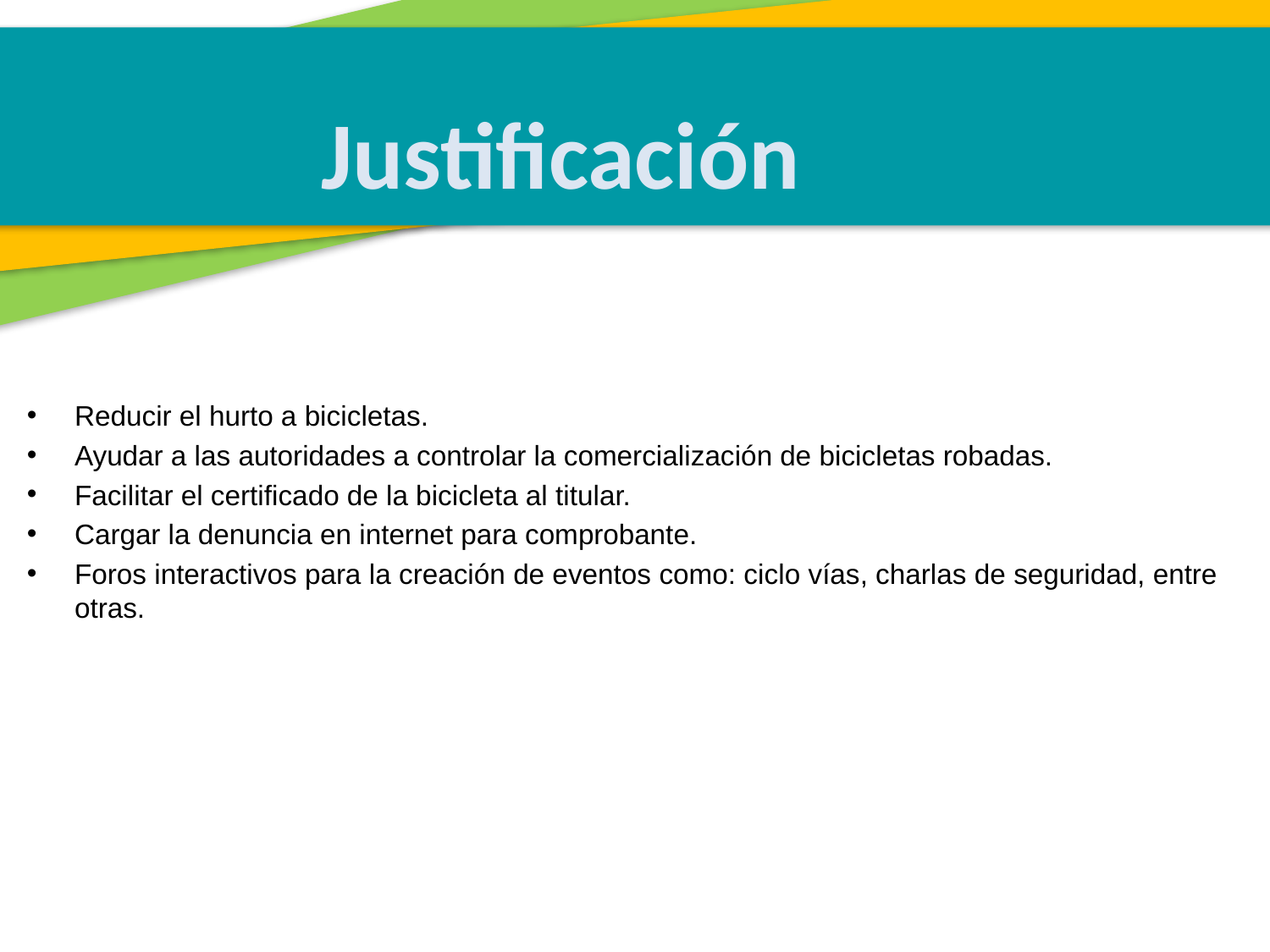

Justificación
Reducir el hurto a bicicletas.
Ayudar a las autoridades a controlar la comercialización de bicicletas robadas.
Facilitar el certificado de la bicicleta al titular.
Cargar la denuncia en internet para comprobante.
Foros interactivos para la creación de eventos como: ciclo vías, charlas de seguridad, entre otras.